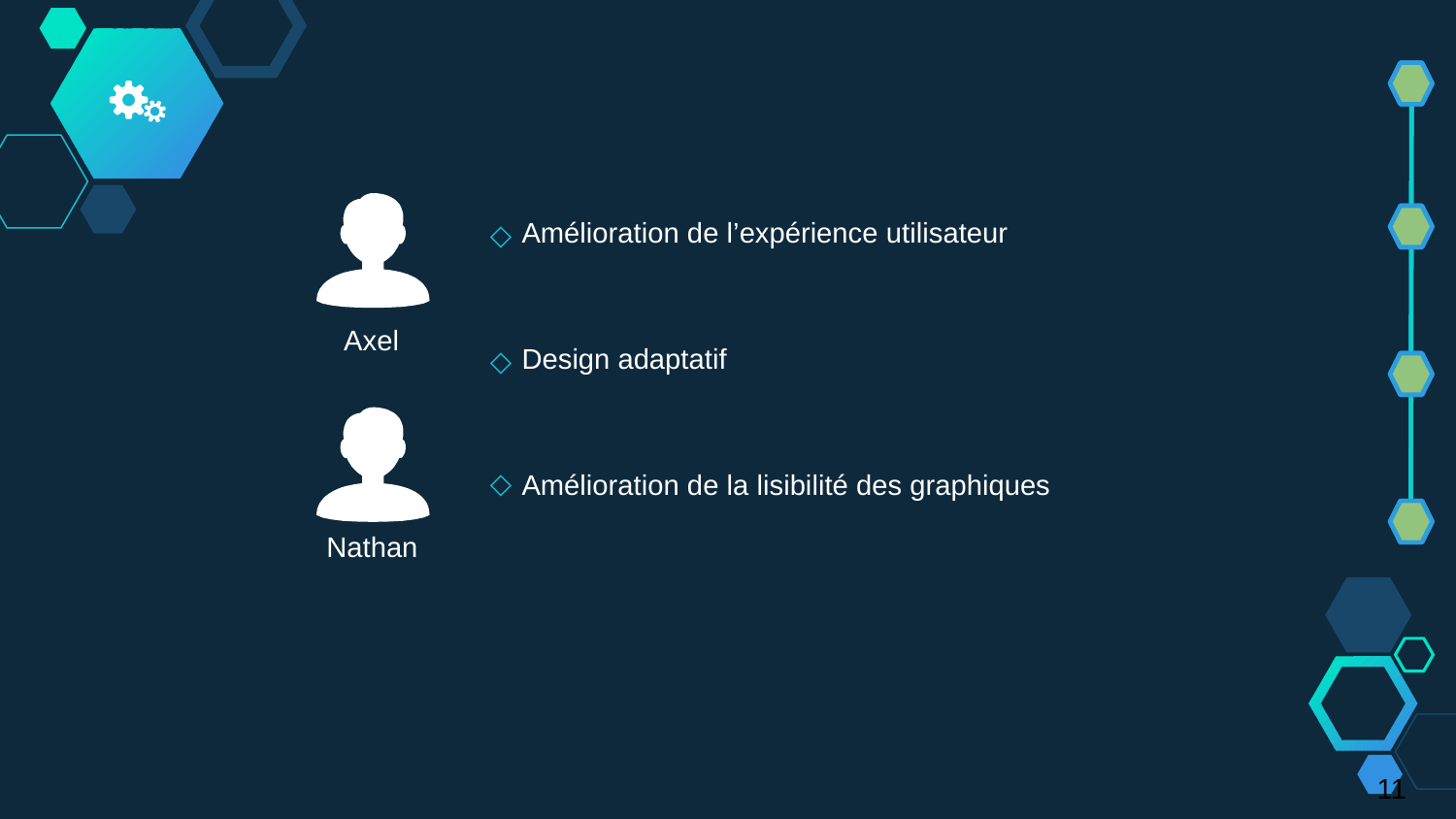

Amélioration de l’expérience utilisateur

Design adaptatif

Amélioration de la lisibilité des graphiques

Axel

Nathan
11